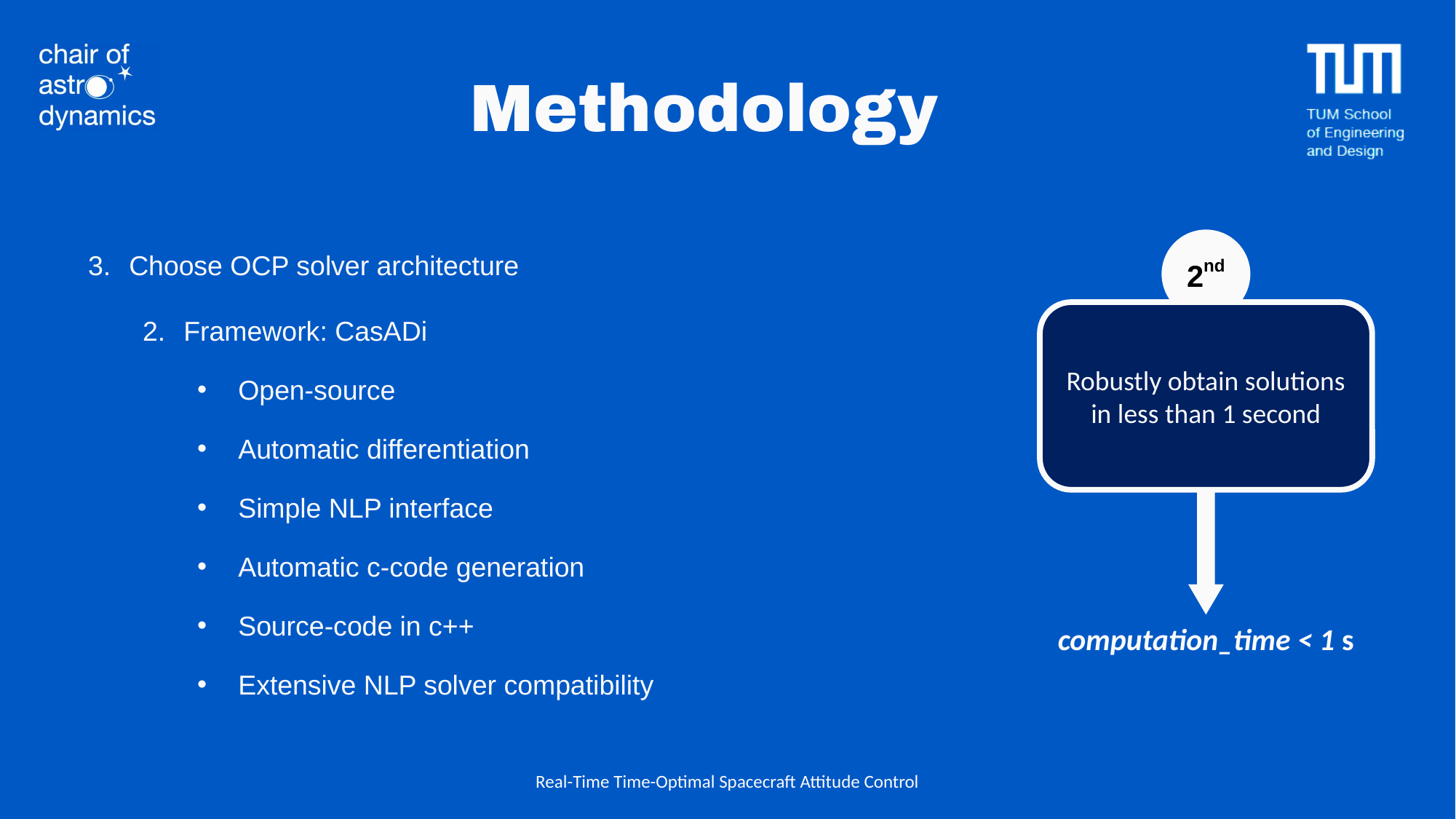

# Methodology
Choose OCP solver architecture
Framework: CasADi
Open-source
Automatic differentiation
Simple NLP interface
Automatic c-code generation
Source-code in c++
Extensive NLP solver compatibility
2nd
Robustly obtain solutions in less than 1 second

computation_time < 1 s

Real-Time Time-Optimal Spacecraft Attitude Control
5